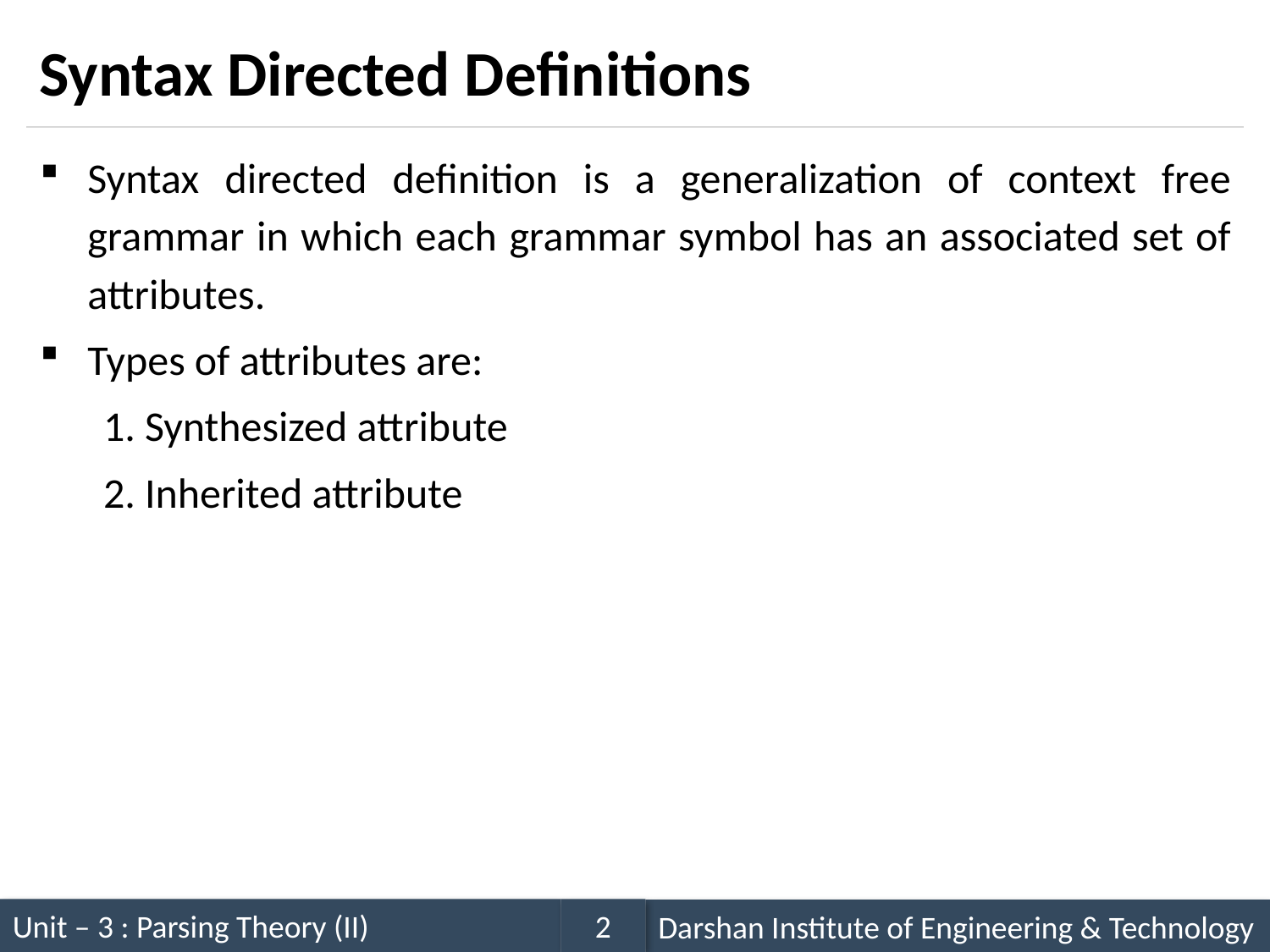

# Syntax Directed Definitions
Syntax directed definition is a generalization of context free grammar in which each grammar symbol has an associated set of attributes.
Types of attributes are:
 Synthesized attribute
 Inherited attribute